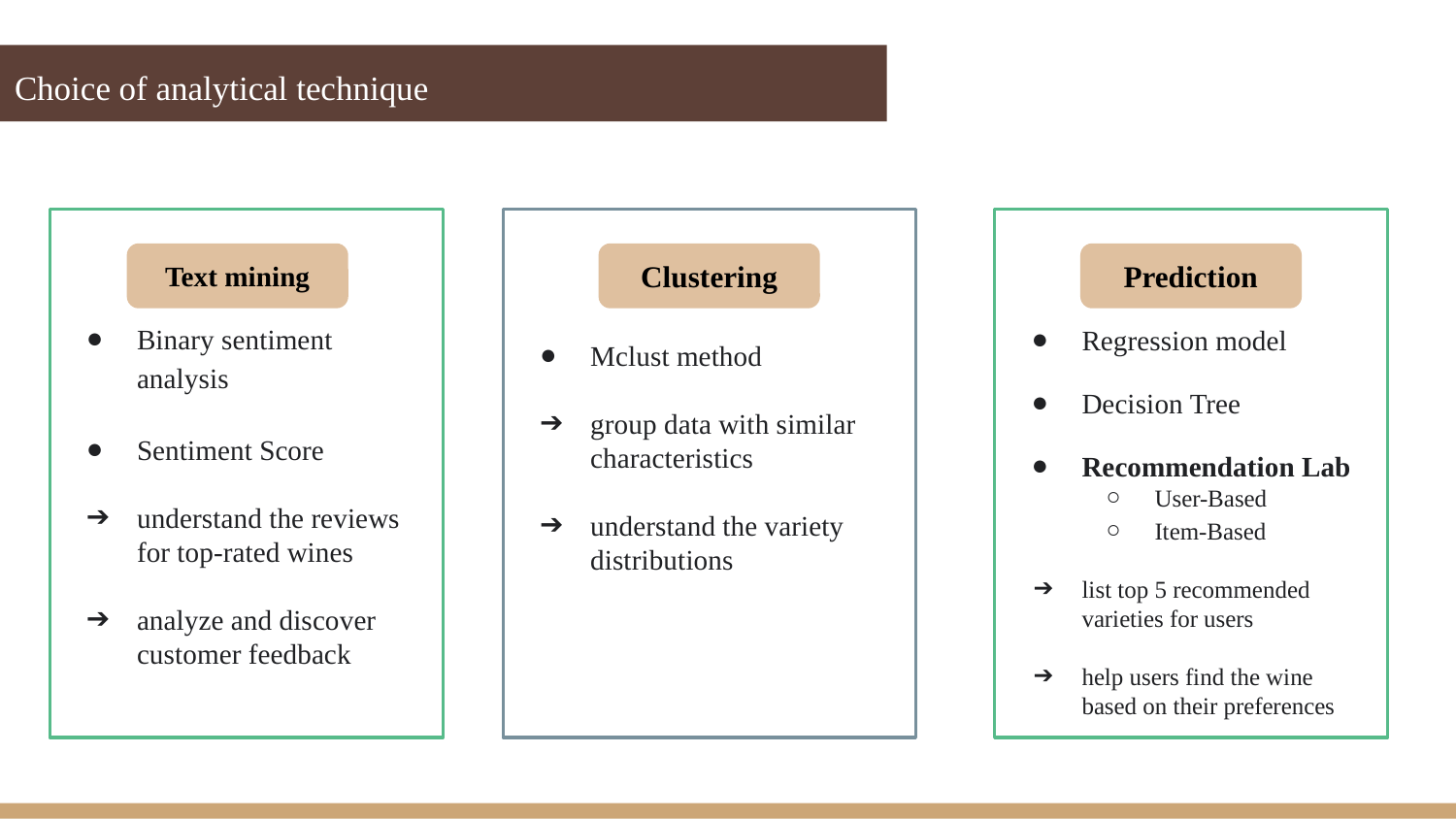

# Choice of analytical technique

Binary sentiment analysis

Sentiment Score

understand the reviews for top-rated wines

analyze and discover customer feedback

Mclust method

group data with similar characteristics

understand the variety distributions

Regression model

Decision Tree

Recommendation Lab
User-Based
Item-Based

list top 5 recommended varieties for users

help users find the wine based on their preferences

Text mining
Clustering
Prediction